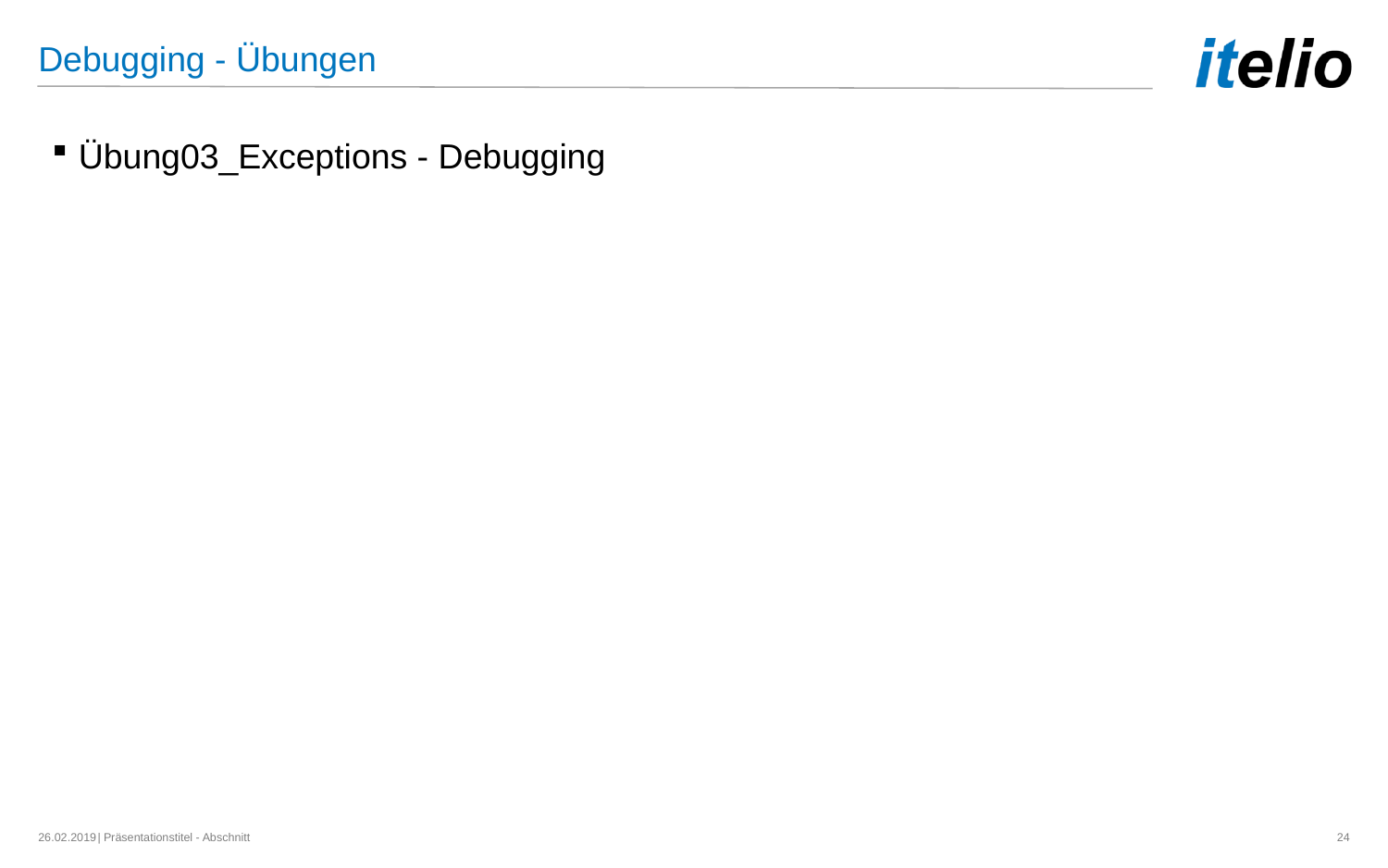

Debugging - Übungen
Übung03_Exceptions - Debugging

26.02.2019
Präsentationstitel - Abschnitt
24